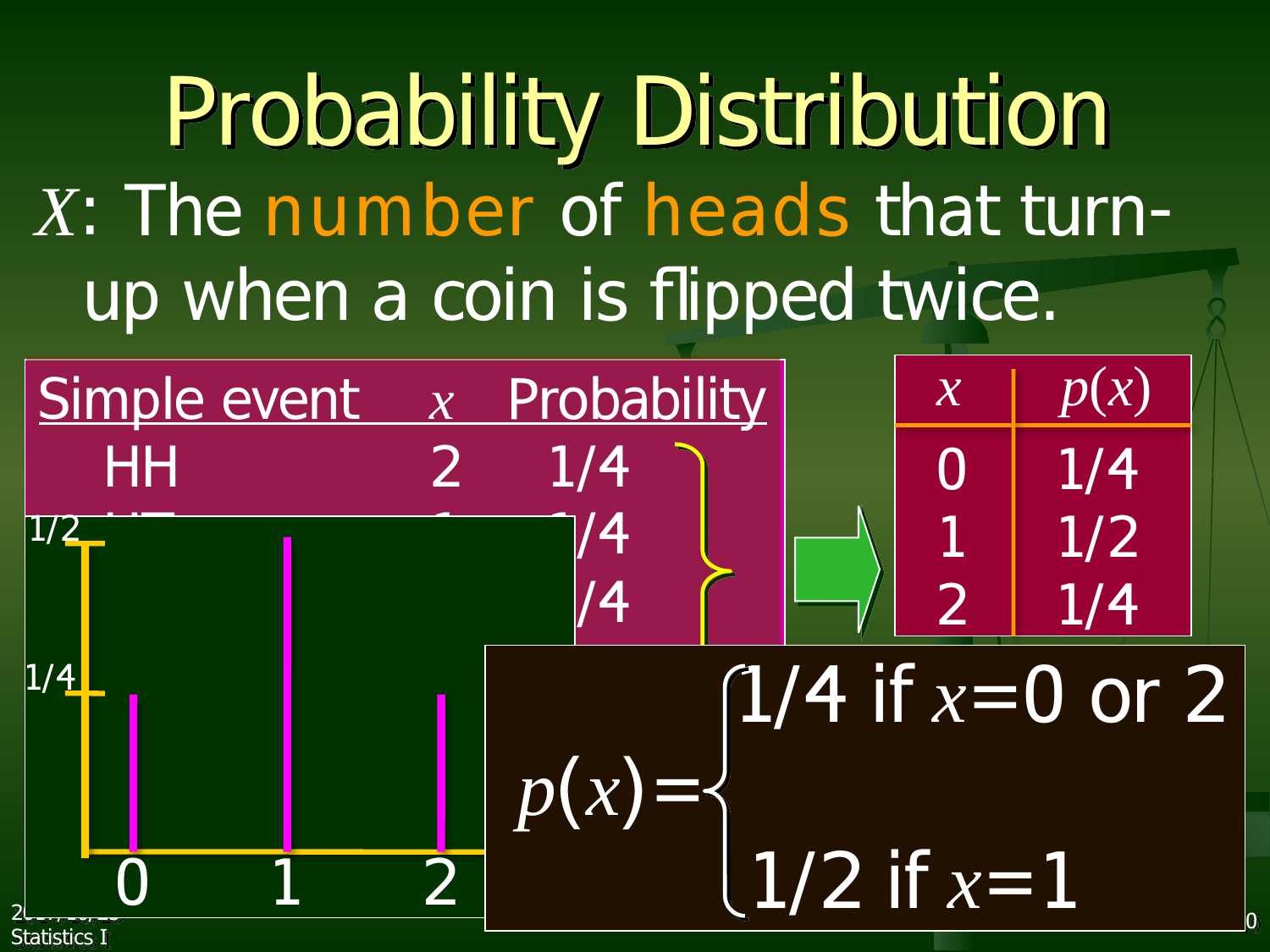

# Probability Distribution
X: The number of heads that turn-up when a coin is flipped twice.
x       p(x)

0     1/4
1     1/2
2     1/4
Simple event    x   Probability
	HH	           2	1/4
	HT	           1	1/4
	TH	           1	1/4
	TT	           0	1/4

1/2

1/4

x
0
1
2

               1/4 if x=0 or 2
p(x)=
             1/2 if x=1

10
2017/10/25
Statistics I